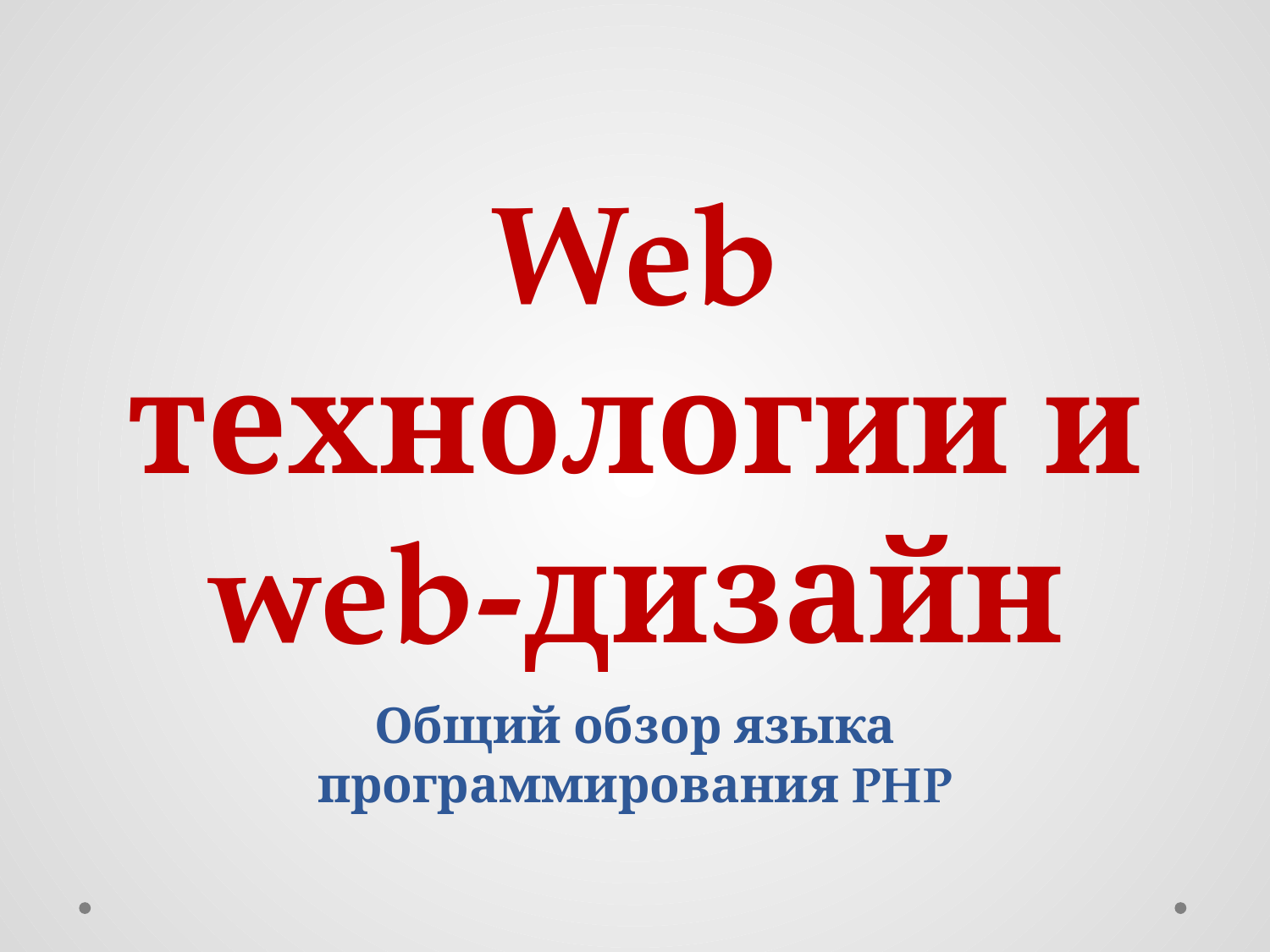

# Web технологии и web-дизайн
Общий обзор языка программирования PHP